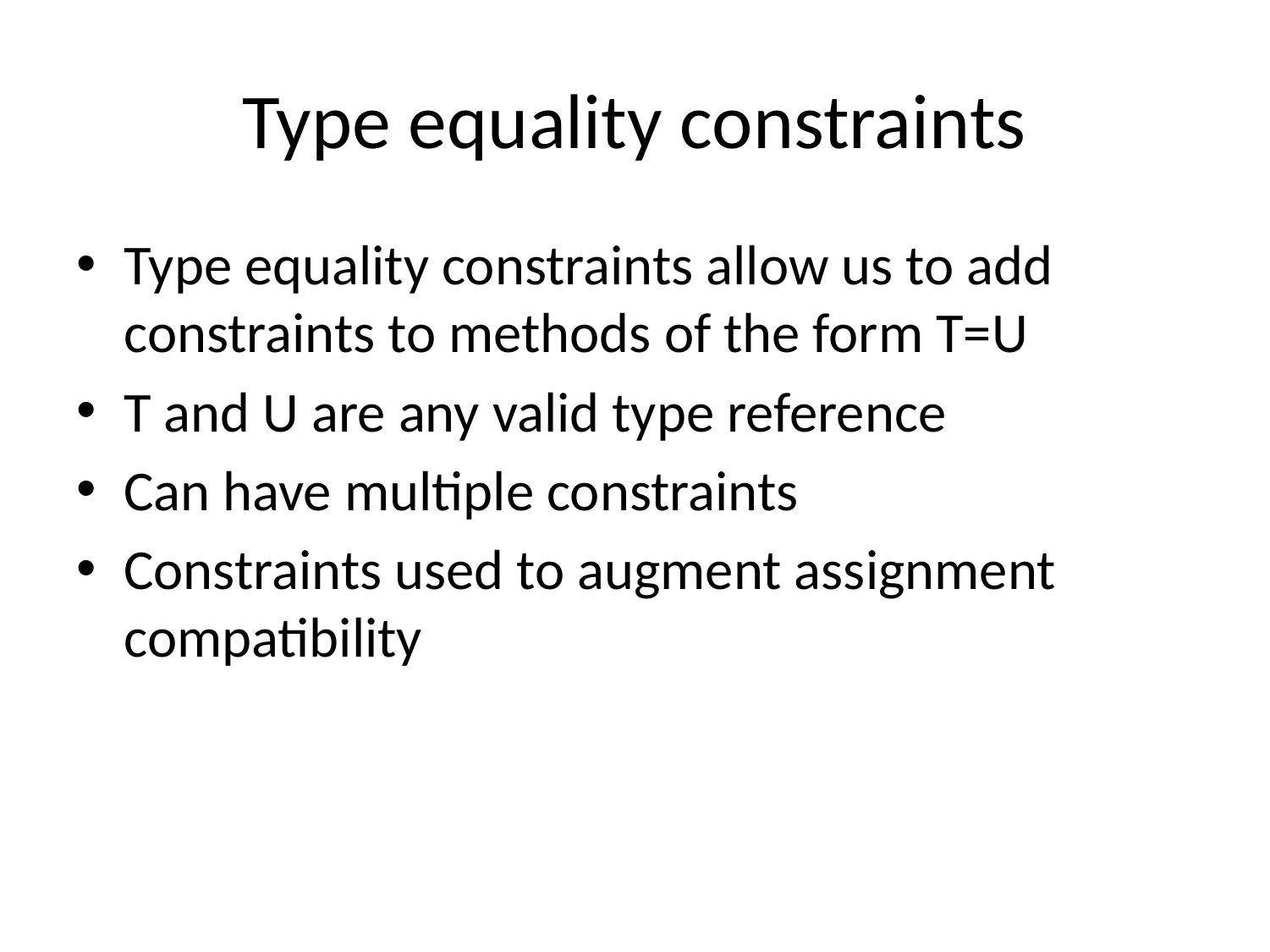

# Type equality constraints
Type equality constraints allow us to add constraints to methods of the form T=U
T and U are any valid type reference
Can have multiple constraints
Constraints used to augment assignment compatibility